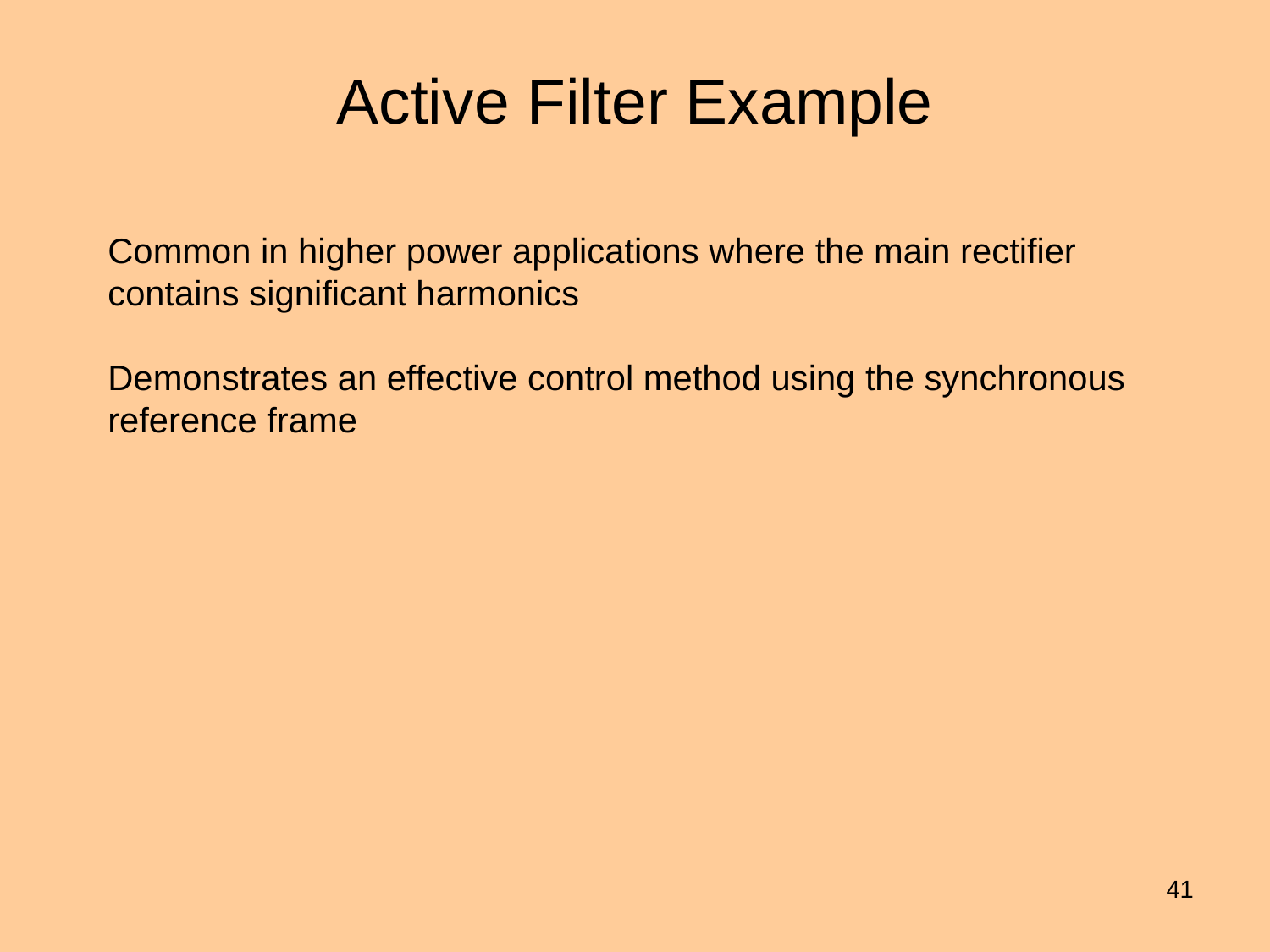

# Active Filter Example
Common in higher power applications where the main rectifier contains significant harmonics

Demonstrates an effective control method using the synchronous reference frame
41